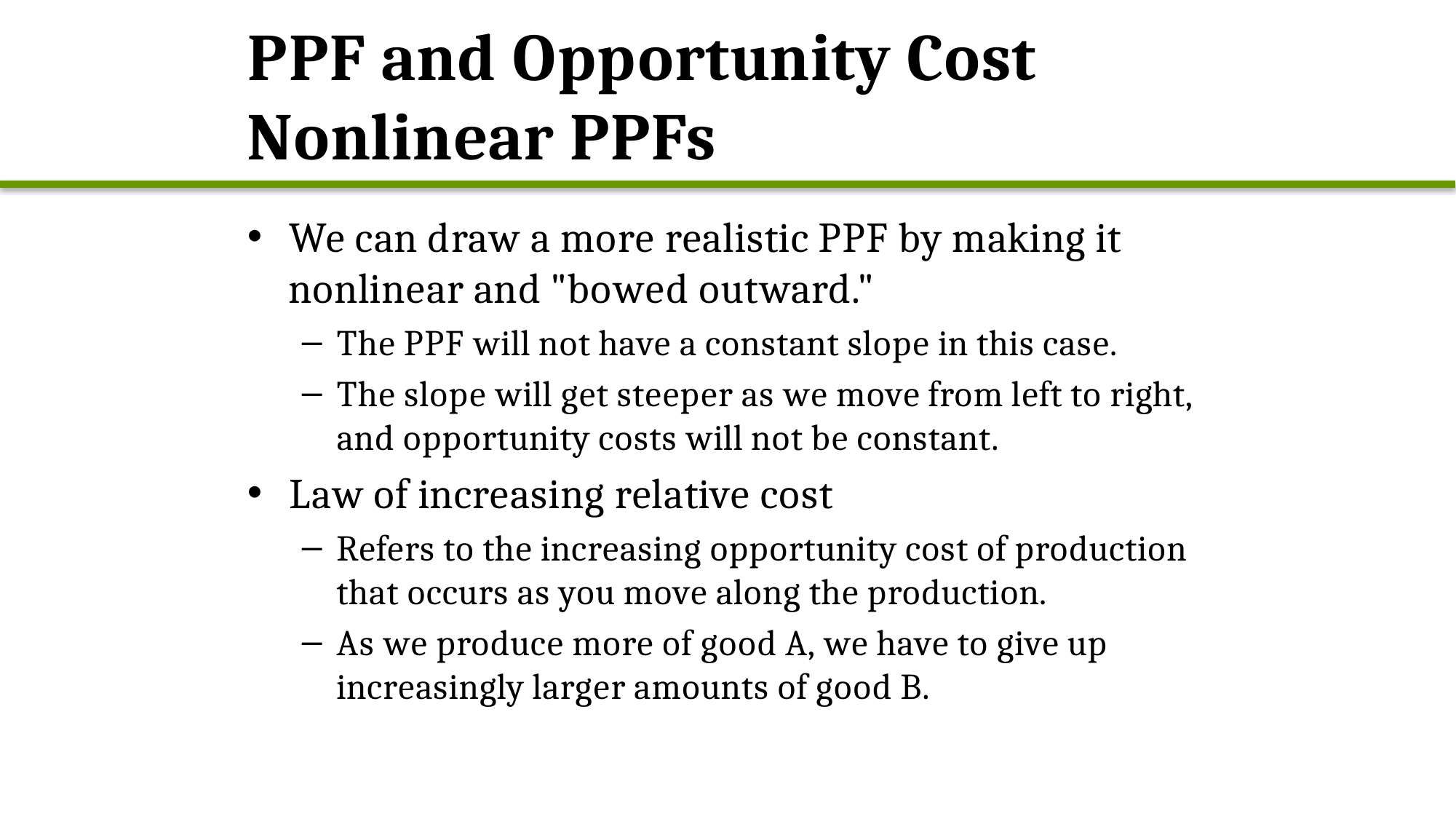

# PPF and Opportunity Cost Nonlinear PPFs
We can draw a more realistic PPF by making it nonlinear and "bowed outward."
The PPF will not have a constant slope in this case.
The slope will get steeper as we move from left to right, and opportunity costs will not be constant.
Law of increasing relative cost
Refers to the increasing opportunity cost of production that occurs as you move along the production.
As we produce more of good A, we have to give up increasingly larger amounts of good B.